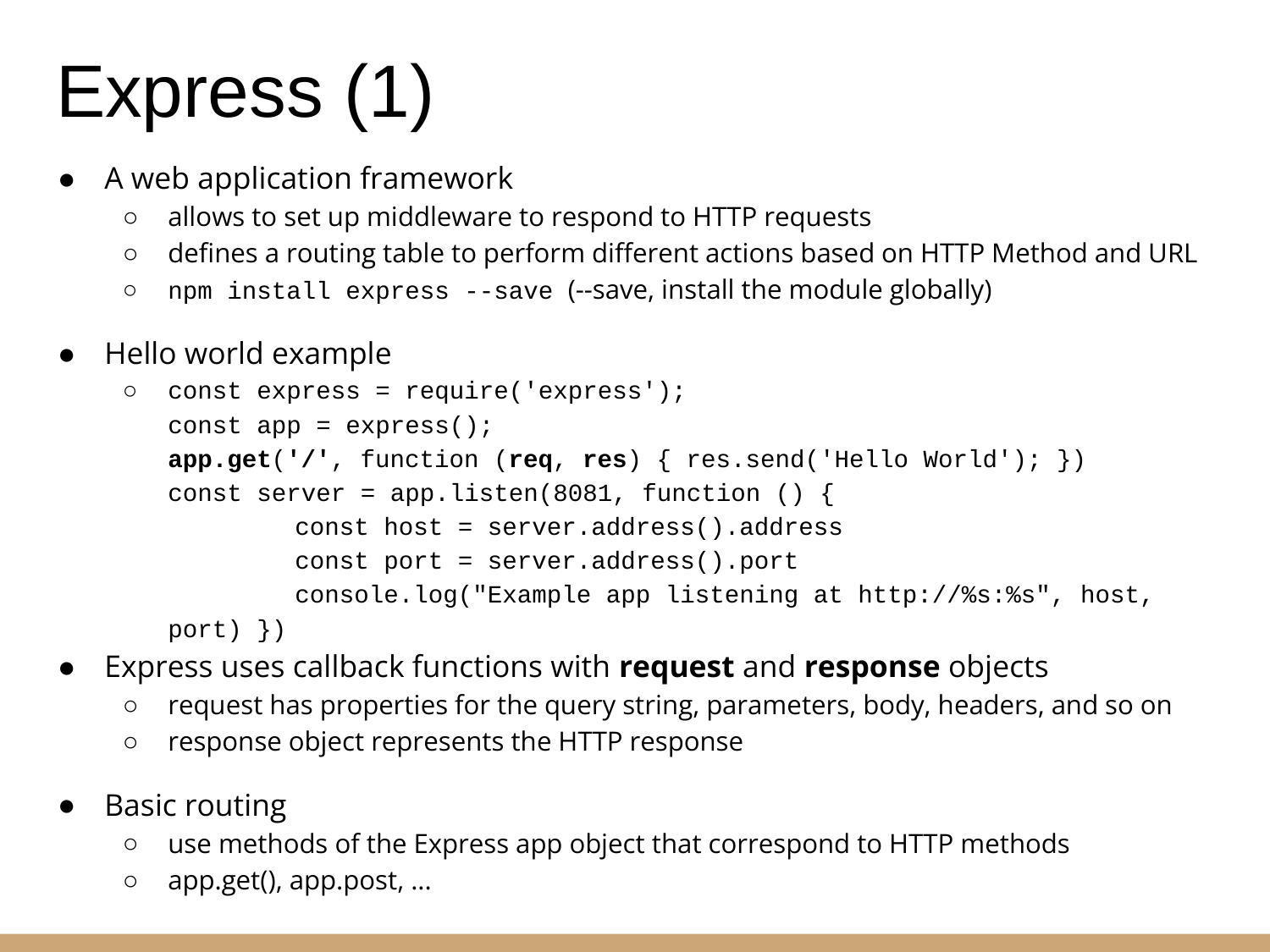

# Express (1)
A web application framework
allows to set up middleware to respond to HTTP requests
defines a routing table to perform different actions based on HTTP Method and URL
npm install express --save (--save, install the module globally)

Hello world example
const express = require('express');
const app = express();
app.get('/', function (req, res) { res.send('Hello World'); })
const server = app.listen(8081, function () {
	const host = server.address().address
	const port = server.address().port
	console.log("Example app listening at http://%s:%s", host, port) })
Express uses callback functions with request and response objects
request has properties for the query string, parameters, body, headers, and so on
response object represents the HTTP response

Basic routing
use methods of the Express app object that correspond to HTTP methods
app.get(), app.post, ...